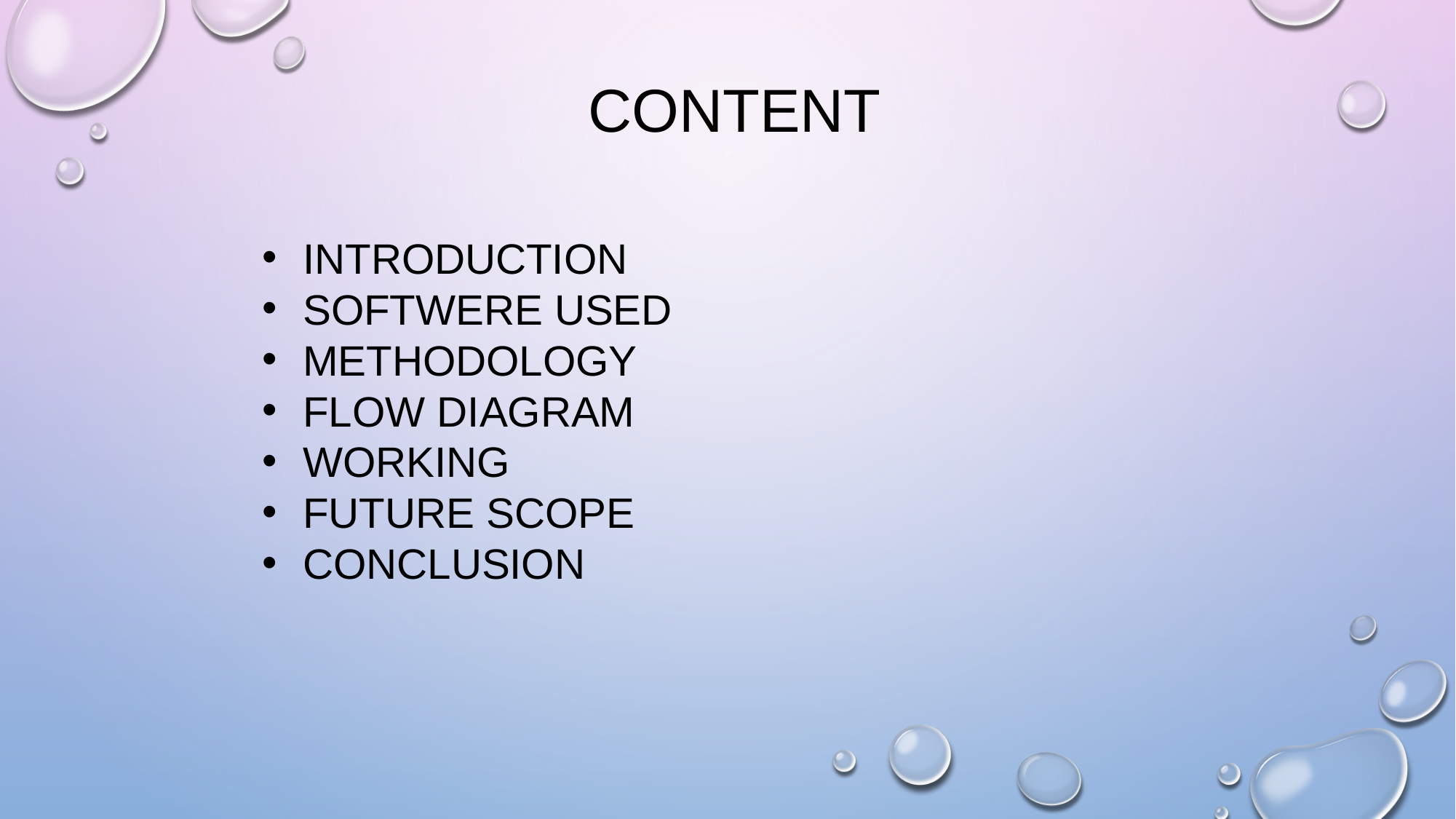

CONTENT
INTRODUCTION
SOFTWERE USED
METHODOLOGY
FLOW DIAGRAM
WORKING
FUTURE SCOPE
CONCLUSION